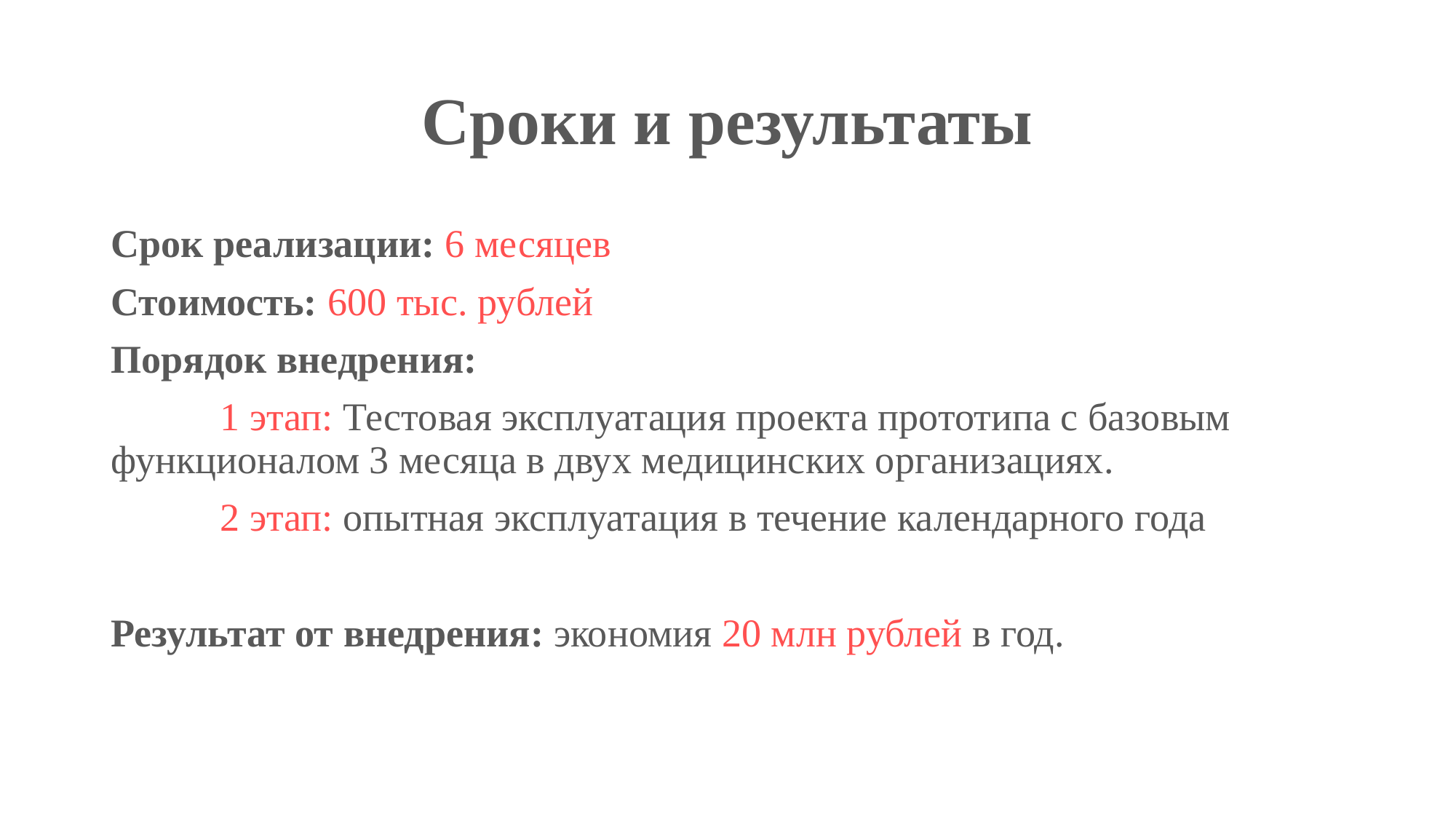

# Сроки и результаты
Срок реализации: 6 месяцев
Стоимость: 600 тыс. рублей
Порядок внедрения:
	1 этап: Тестовая эксплуатация проекта прототипа с базовым функционалом 3 месяца в двух медицинских организациях.
	2 этап: опытная эксплуатация в течение календарного года

Результат от внедрения: экономия 20 млн рублей в год.